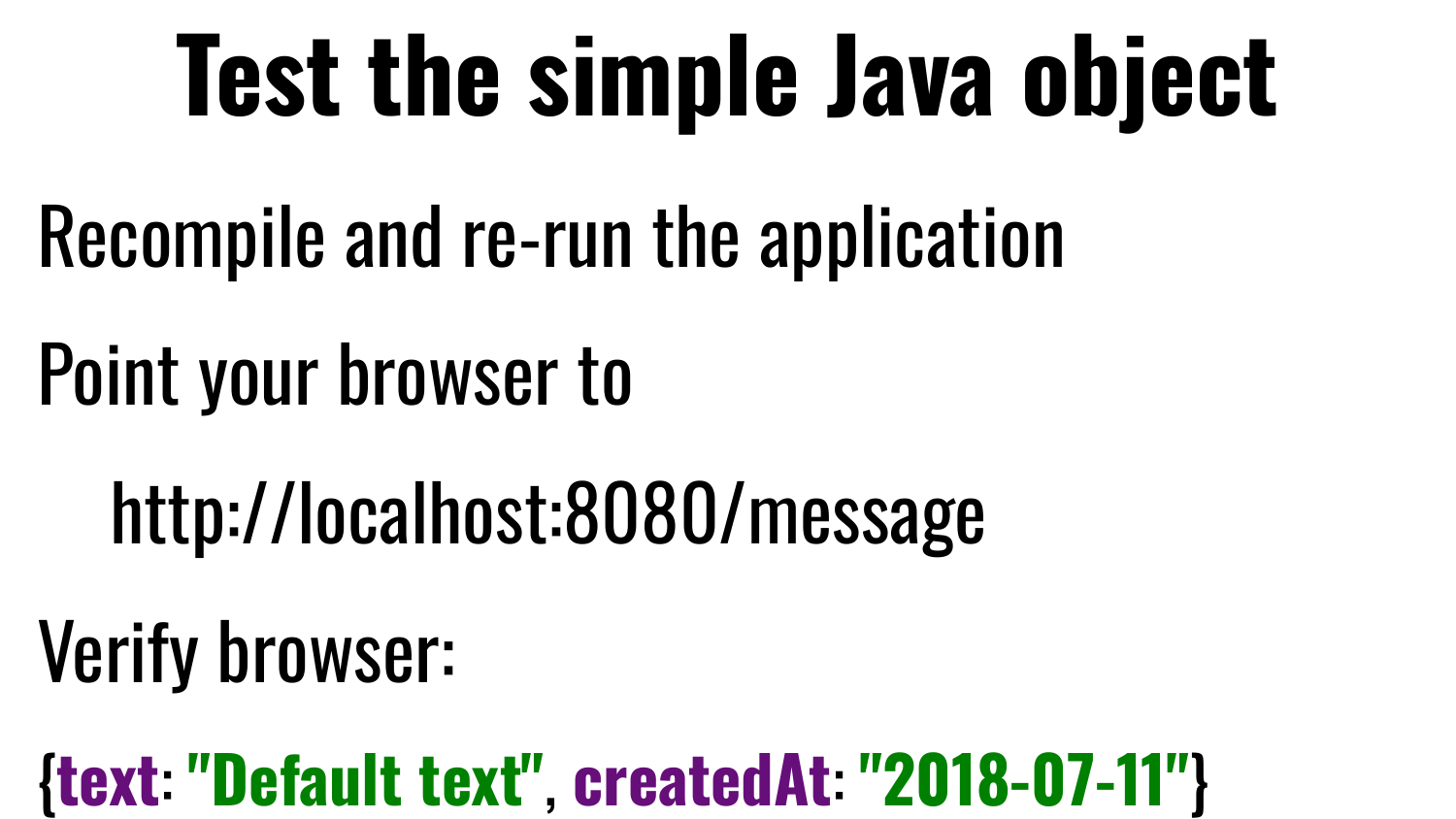

# Test the simple Java object
Recompile and re-run the application
Point your browser to
http://localhost:8080/message
Verify browser:
{text: "Default text", createdAt: "2018-07-11"}